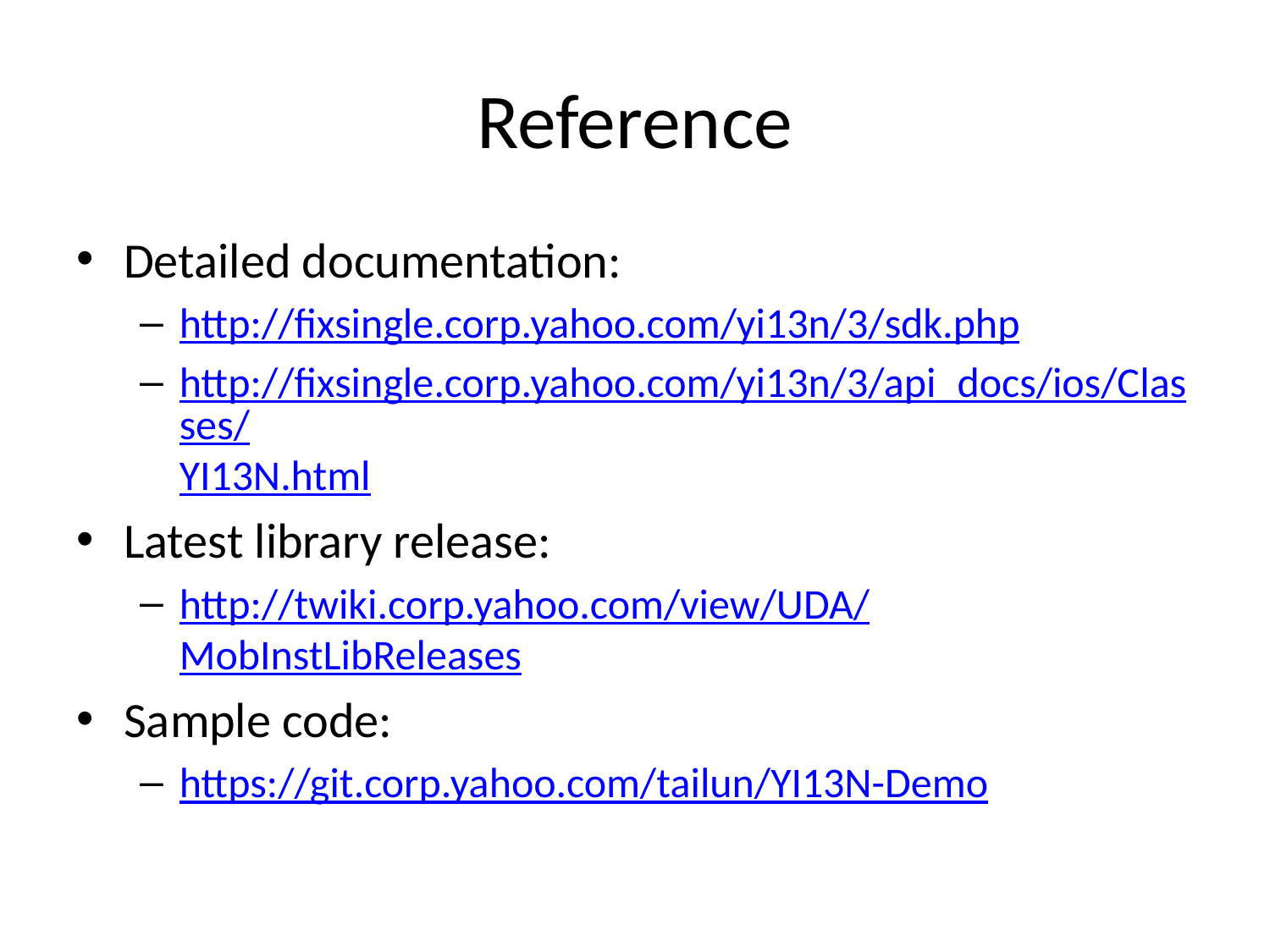

# Reference
Detailed documentation:
http://fixsingle.corp.yahoo.com/yi13n/3/sdk.php
http://fixsingle.corp.yahoo.com/yi13n/3/api_docs/ios/Classes/YI13N.html
Latest library release:
http://twiki.corp.yahoo.com/view/UDA/MobInstLibReleases
Sample code:
https://git.corp.yahoo.com/tailun/YI13N-Demo